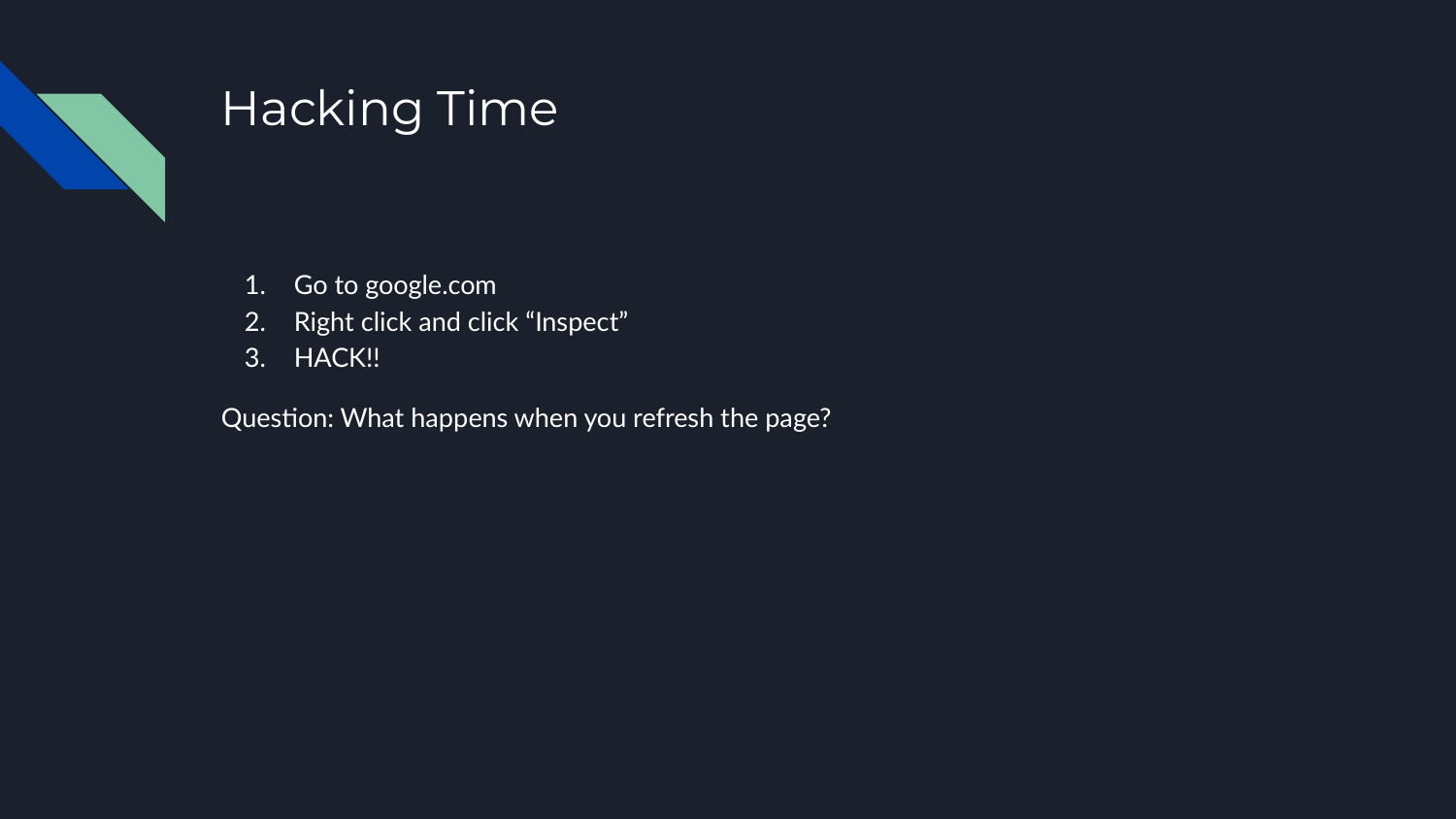

# Hacking Time
Go to google.com
Right click and click “Inspect”
HACK!!
Question: What happens when you refresh the page?